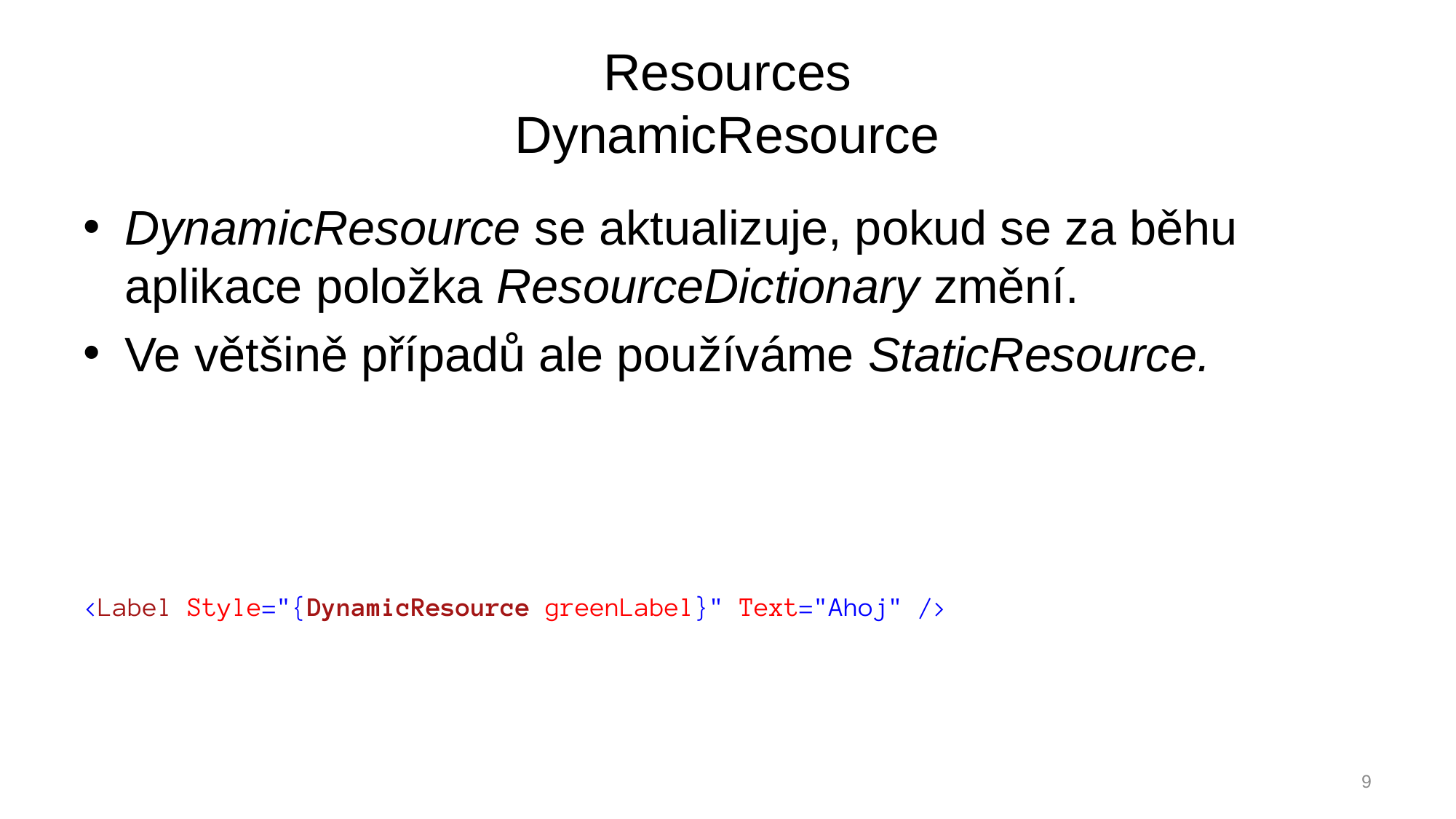

# Resources DynamicResource
DynamicResource se aktualizuje, pokud se za běhu aplikace položka ResourceDictionary změní.
Ve většině případů ale používáme StaticResource.
<Label Style="{DynamicResource greenLabel}" Text="Ahoj" />
9